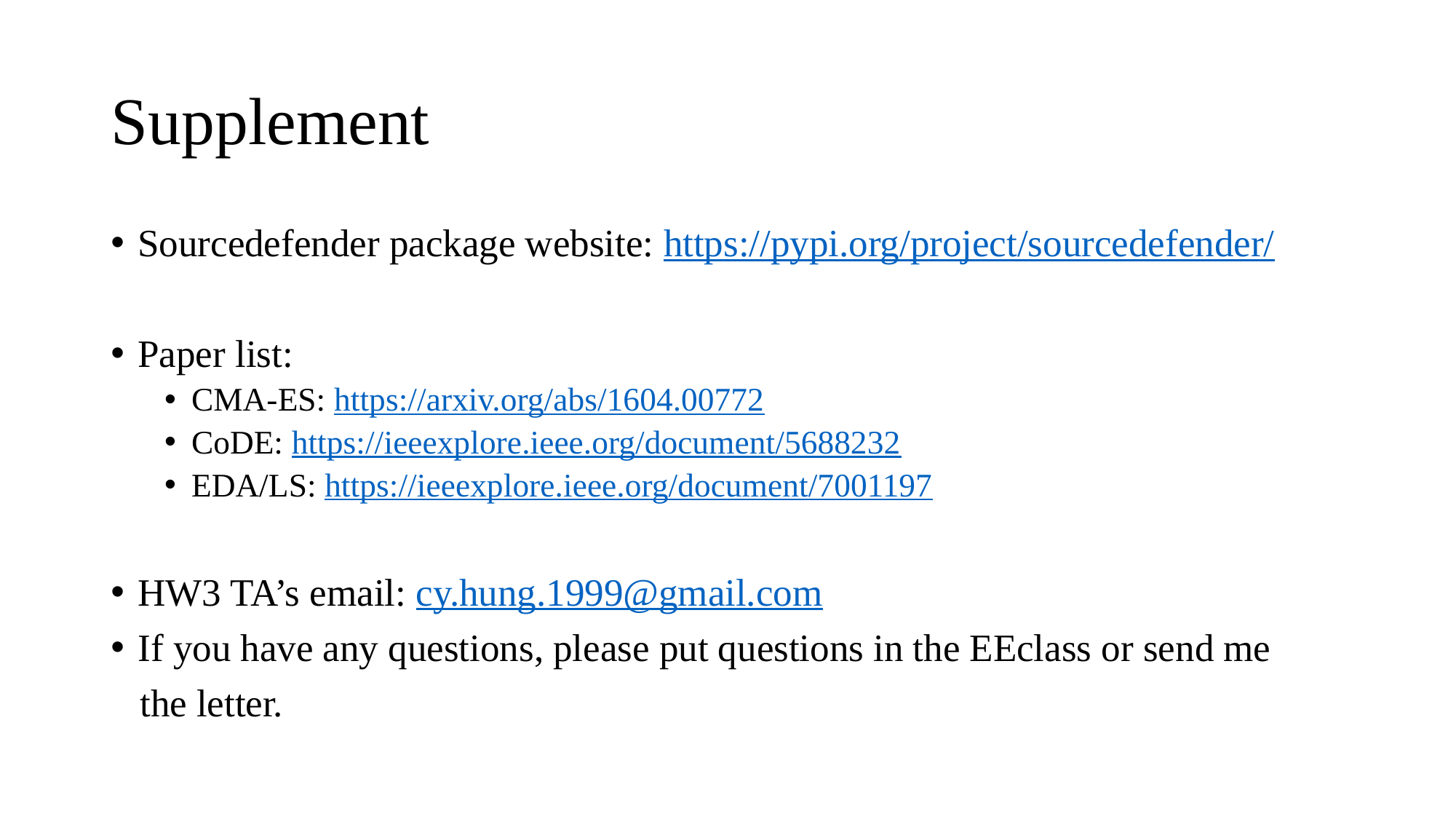

# Supplement
Sourcedefender package website: https://pypi.org/project/sourcedefender/

Paper list:
CMA-ES: https://arxiv.org/abs/1604.00772
CoDE: https://ieeexplore.ieee.org/document/5688232
EDA/LS: https://ieeexplore.ieee.org/document/7001197

HW3 TA’s email: cy.hung.1999@gmail.com
If you have any questions, please put questions in the EEclass or send me
   the letter.